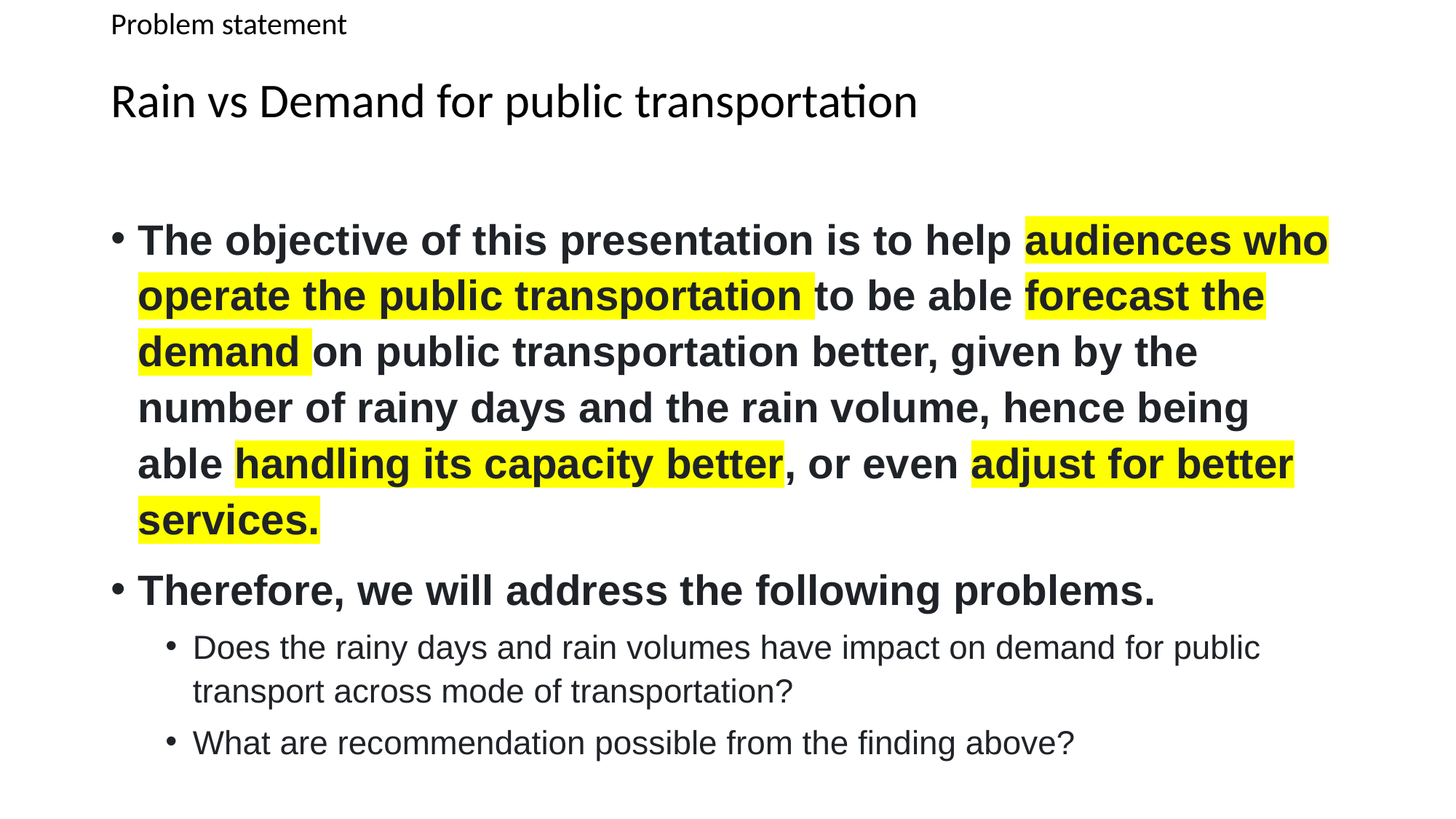

# Problem statement
Rain vs Demand for public transportation
The objective of this presentation is to help audiences who operate the public transportation to be able forecast the demand on public transportation better, given by the number of rainy days and the rain volume, hence being able handling its capacity better, or even adjust for better services.
Therefore, we will address the following problems.
Does the rainy days and rain volumes have impact on demand for public transport across mode of transportation?
What are recommendation possible from the finding above?